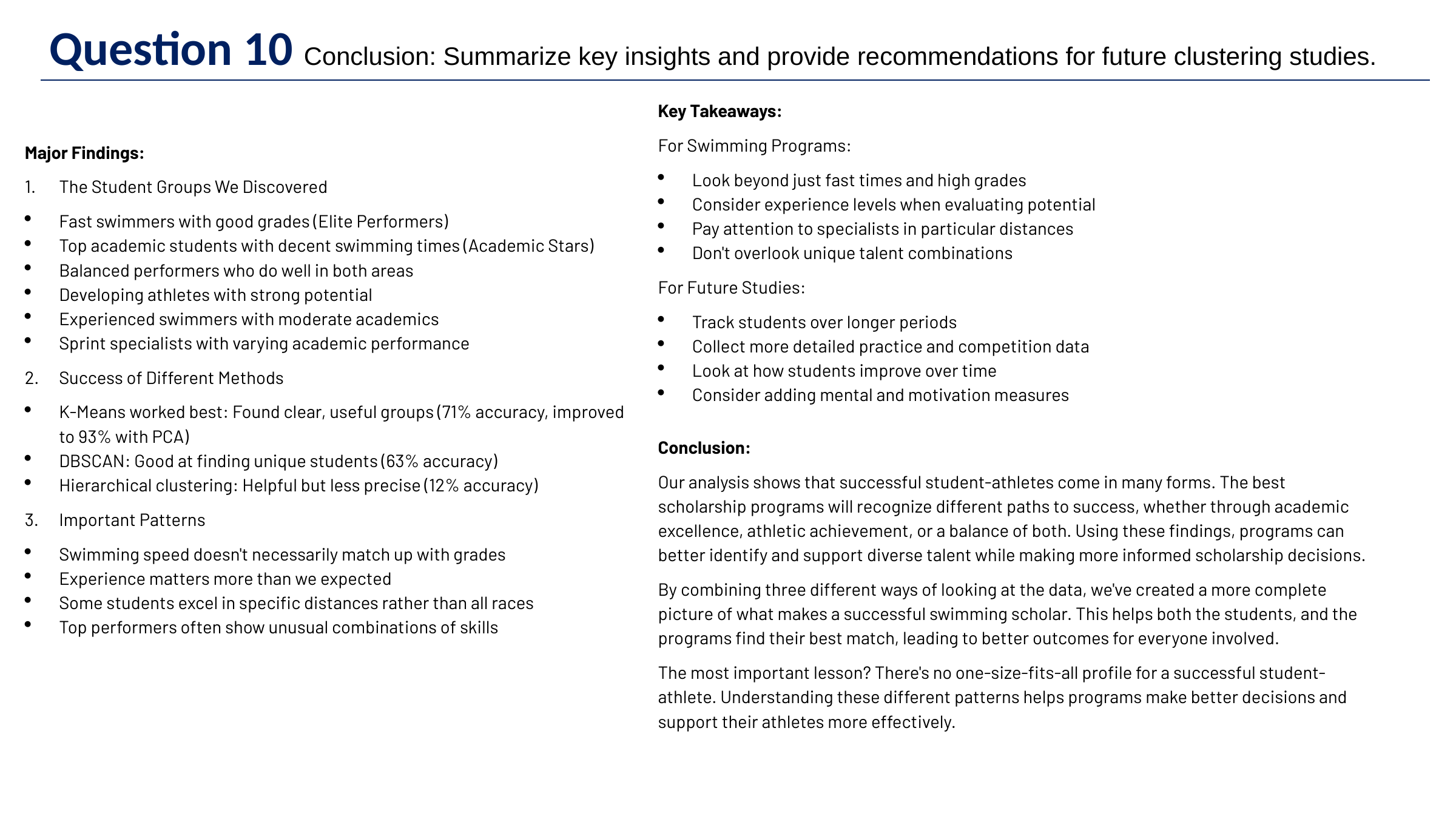

Question 10 Conclusion: Summarize key insights and provide recommendations for future clustering studies.
Key Takeaways:
For Swimming Programs:
Look beyond just fast times and high grades
Consider experience levels when evaluating potential
Pay attention to specialists in particular distances
Don't overlook unique talent combinations
For Future Studies:
Track students over longer periods
Collect more detailed practice and competition data
Look at how students improve over time
Consider adding mental and motivation measures
Major Findings:
The Student Groups We Discovered
Fast swimmers with good grades (Elite Performers)
Top academic students with decent swimming times (Academic Stars)
Balanced performers who do well in both areas
Developing athletes with strong potential
Experienced swimmers with moderate academics
Sprint specialists with varying academic performance
Success of Different Methods
K-Means worked best: Found clear, useful groups (71% accuracy, improved to 93% with PCA)
DBSCAN: Good at finding unique students (63% accuracy)
Hierarchical clustering: Helpful but less precise (12% accuracy)
Important Patterns
Swimming speed doesn't necessarily match up with grades
Experience matters more than we expected
Some students excel in specific distances rather than all races
Top performers often show unusual combinations of skills
Deep Learning with Python
Conclusion:
Our analysis shows that successful student-athletes come in many forms. The best scholarship programs will recognize different paths to success, whether through academic excellence, athletic achievement, or a balance of both. Using these findings, programs can better identify and support diverse talent while making more informed scholarship decisions.
By combining three different ways of looking at the data, we've created a more complete picture of what makes a successful swimming scholar. This helps both the students, and the programs find their best match, leading to better outcomes for everyone involved.
The most important lesson? There's no one-size-fits-all profile for a successful student-athlete. Understanding these different patterns helps programs make better decisions and support their athletes more effectively.